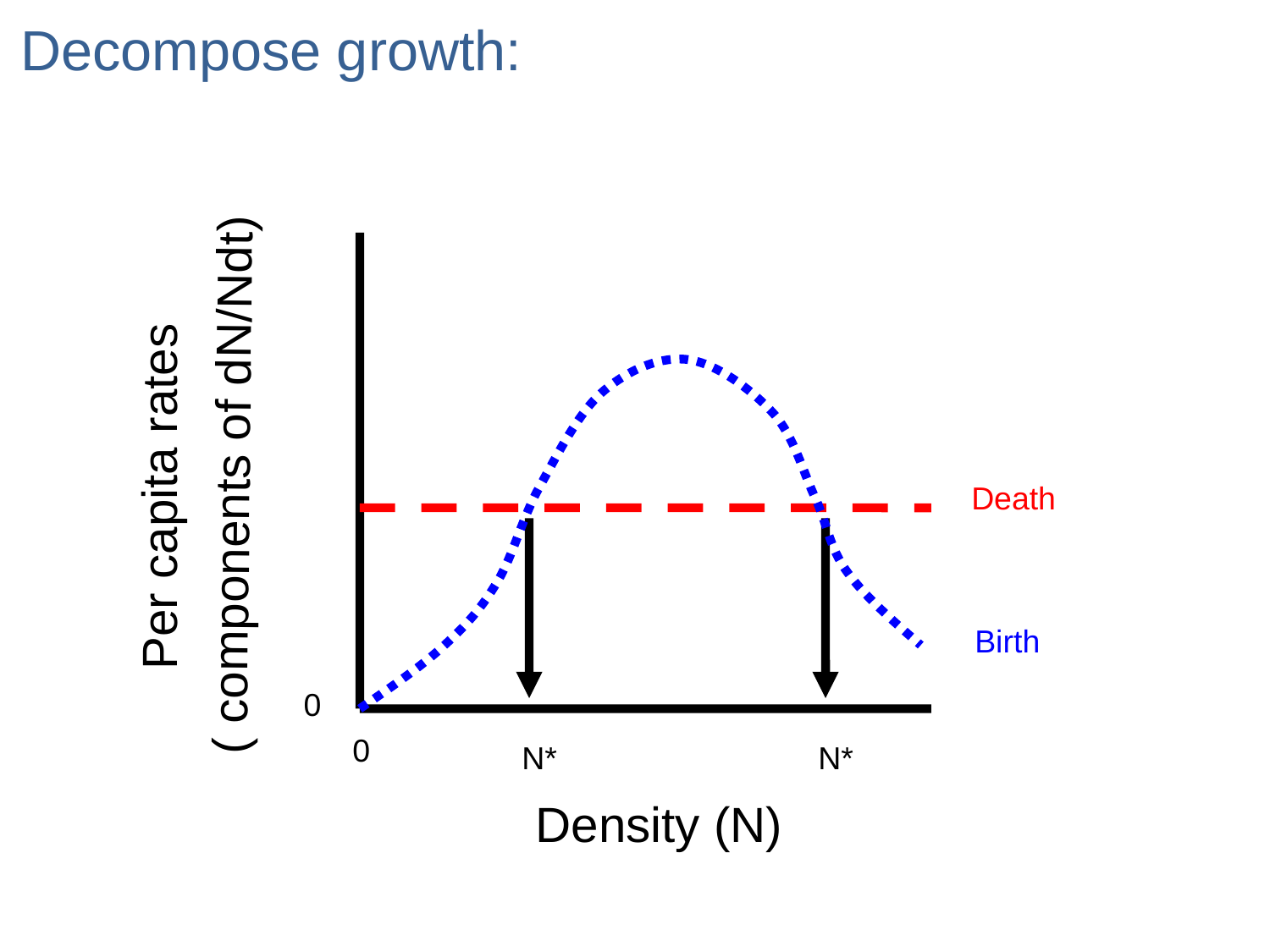

Decompose growth:

Birth
( components of dN/Ndt)
Per capita rates
Death

0

0
N*
N*
Density (N)